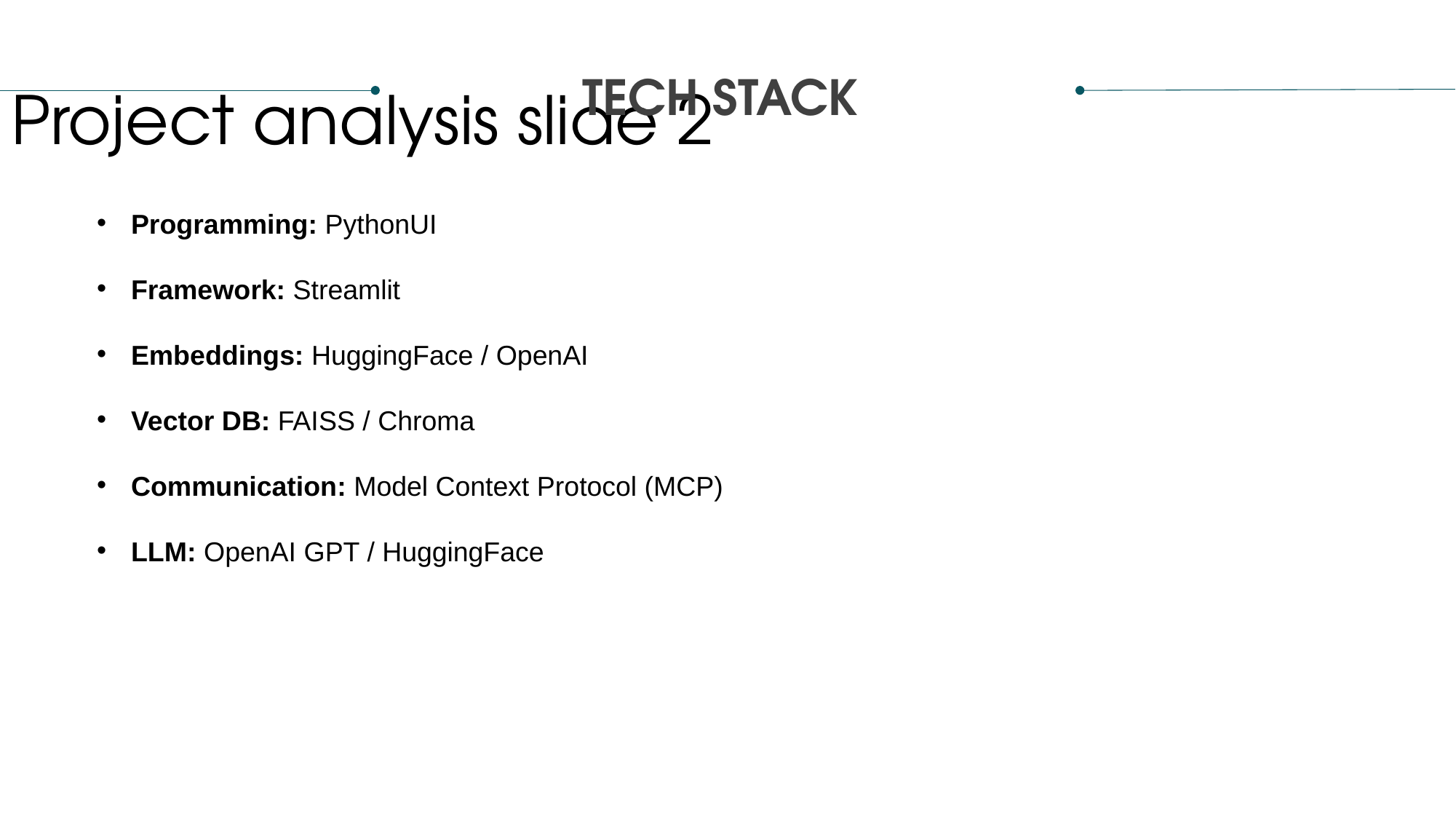

TECH STACK
Project analysis slide 2

Programming: PythonUI

Framework: Streamlit

Embeddings: HuggingFace / OpenAI

Vector DB: FAISS / Chroma

Communication: Model Context Protocol (MCP)

LLM: OpenAI GPT / HuggingFace